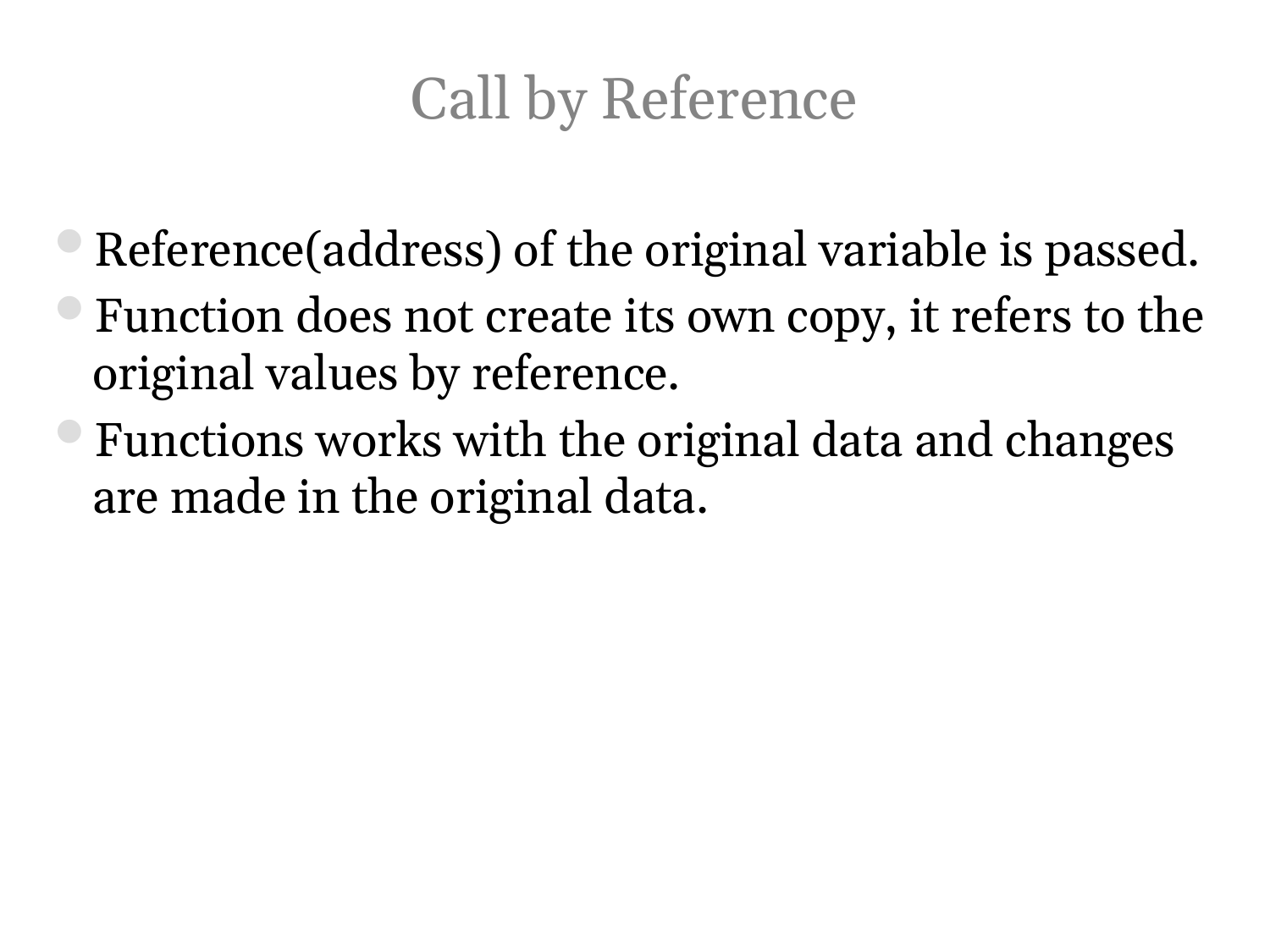

# Call by Reference
Reference(address) of the original variable is passed.
Function does not create its own copy, it refers to the original values by reference.
Functions works with the original data and changes are made in the original data.